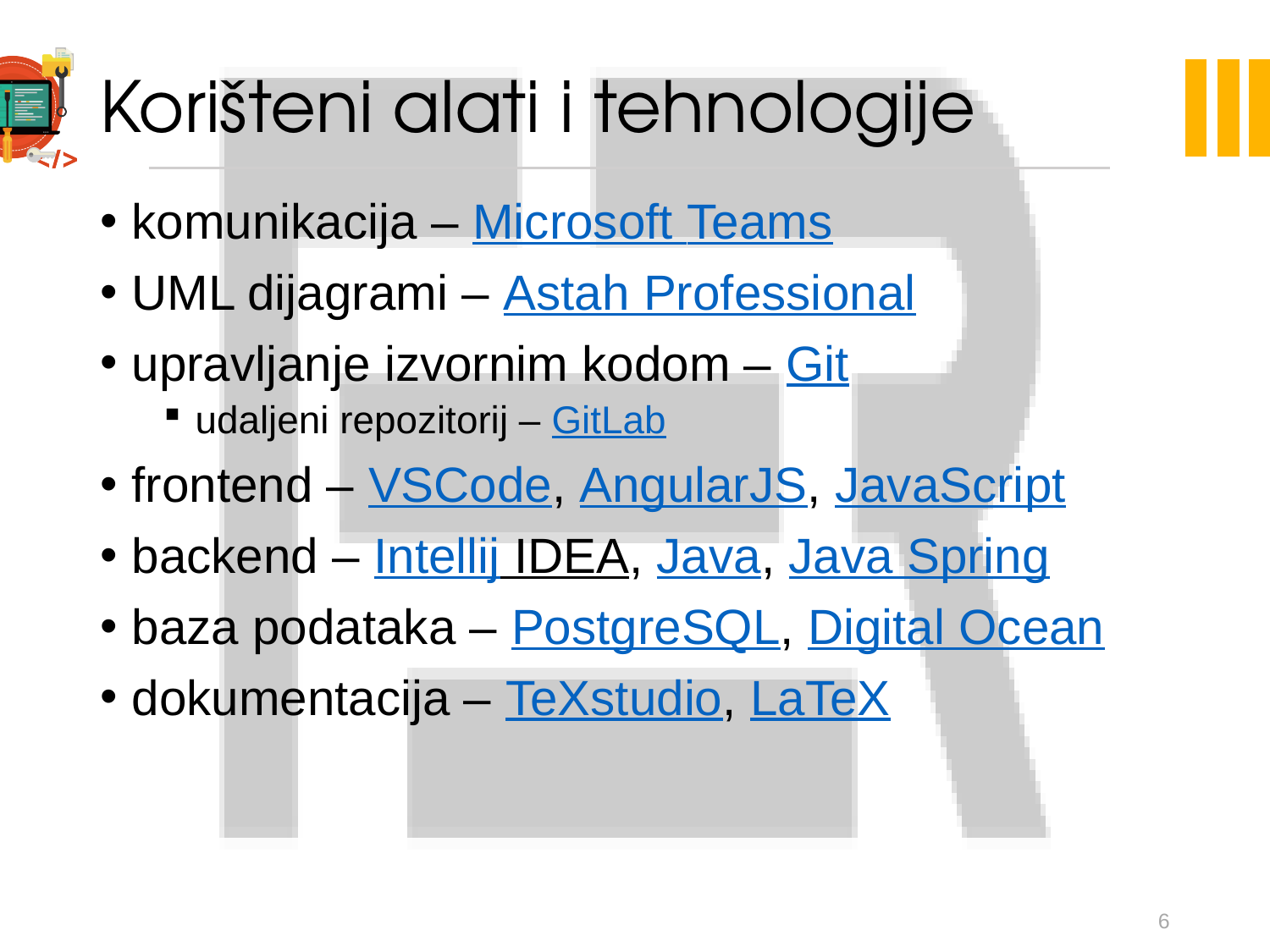

# Korišteni alati i tehnologije
komunikacija – Microsoft Teams
UML dijagrami – Astah Professional
upravljanje izvornim kodom – Git
udaljeni repozitorij – GitLab
frontend – VSCode, AngularJS, JavaScript
backend – Intellij IDEA, Java, Java Spring
baza podataka – PostgreSQL, Digital Ocean
dokumentacija – TeXstudio, LaTeX
6